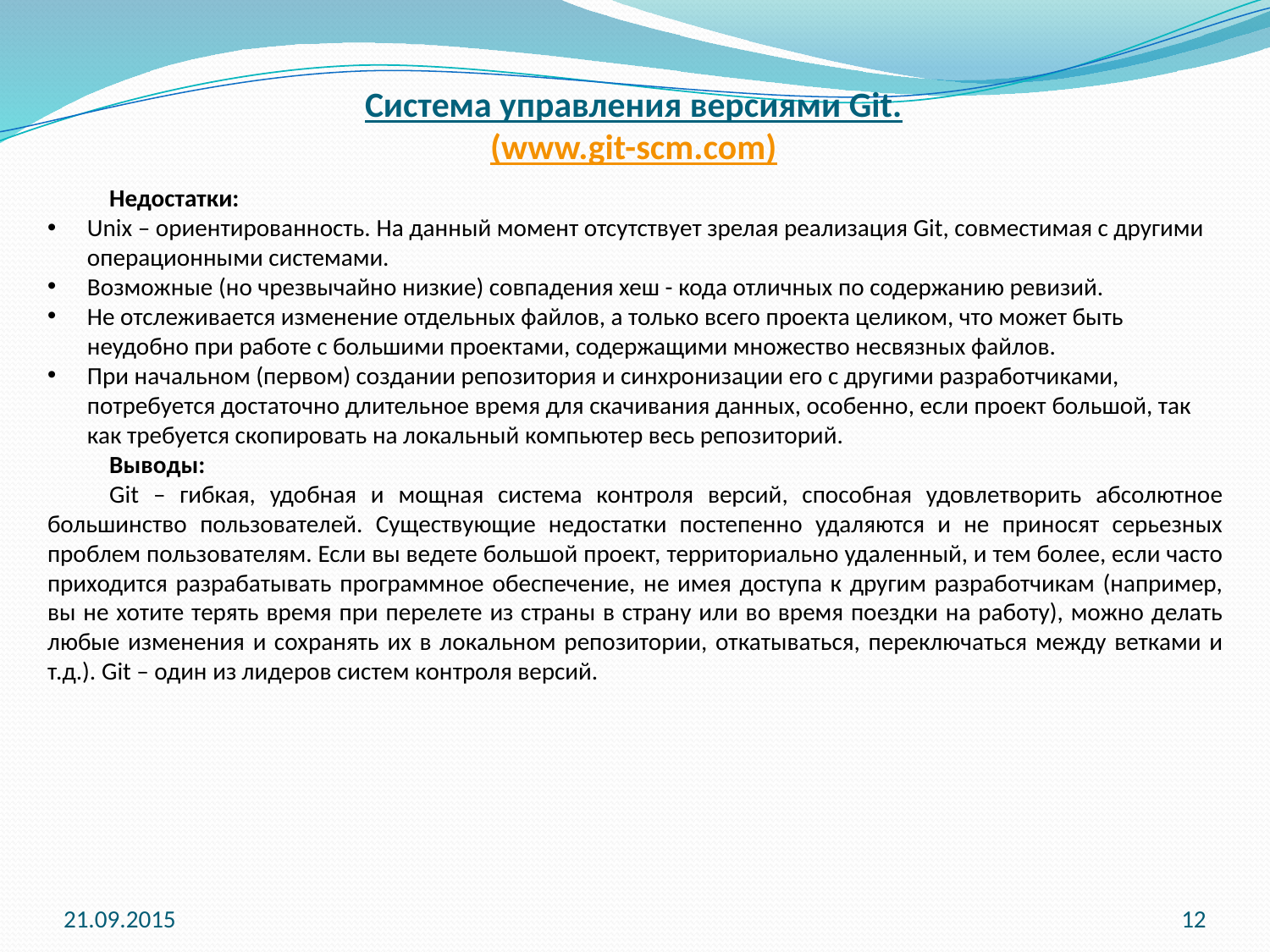

Система управления версиями Git.
(www.git-scm.com)
Недостатки:
Unix – ориентированность. На данный момент отсутствует зрелая реализация Git, совместимая с другими операционными системами.
Возможные (но чрезвычайно низкие) совпадения хеш - кода отличных по содержанию ревизий.
Не отслеживается изменение отдельных файлов, а только всего проекта целиком, что может быть неудобно при работе с большими проектами, содержащими множество несвязных файлов.
При начальном (первом) создании репозитория и синхронизации его с другими разработчиками, потребуется достаточно длительное время для скачивания данных, особенно, если проект большой, так как требуется скопировать на локальный компьютер весь репозиторий.
Выводы:
Git – гибкая, удобная и мощная система контроля версий, способная удовлетворить абсолютное большинство пользователей. Существующие недостатки постепенно удаляются и не приносят серьезных проблем пользователям. Если вы ведете большой проект, территориально удаленный, и тем более, если часто приходится разрабатывать программное обеспечение, не имея доступа к другим разработчикам (например, вы не хотите терять время при перелете из страны в страну или во время поездки на работу), можно делать любые изменения и сохранять их в локальном репозитории, откатываться, переключаться между ветками и т.д.). Git – один из лидеров систем контроля версий.
21.09.2015
12